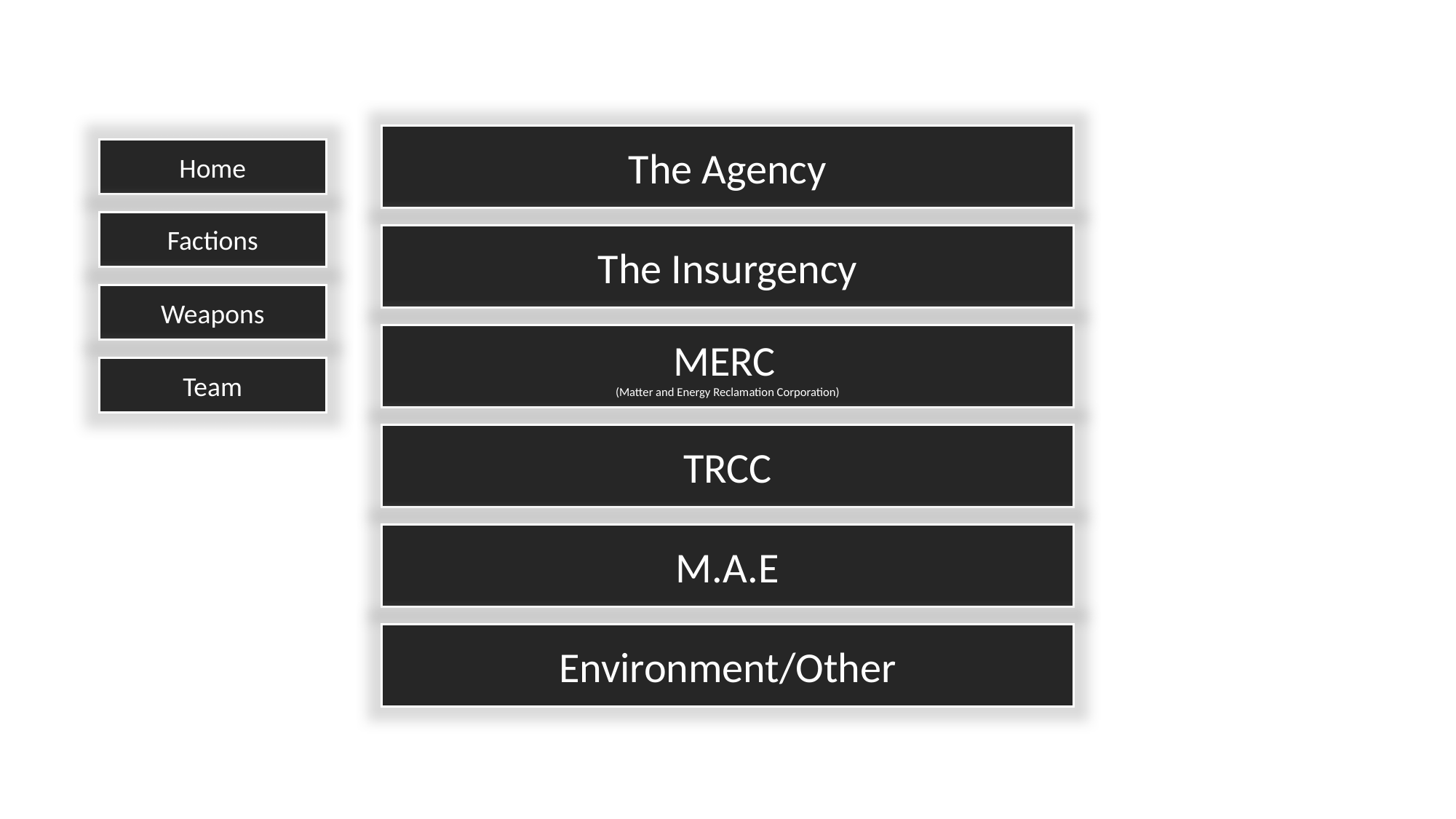

The Agency
Home
Factions
The Insurgency
Weapons
MERC
(Matter and Energy Reclamation Corporation)
Team
TRCC
M.A.E
Environment/Other